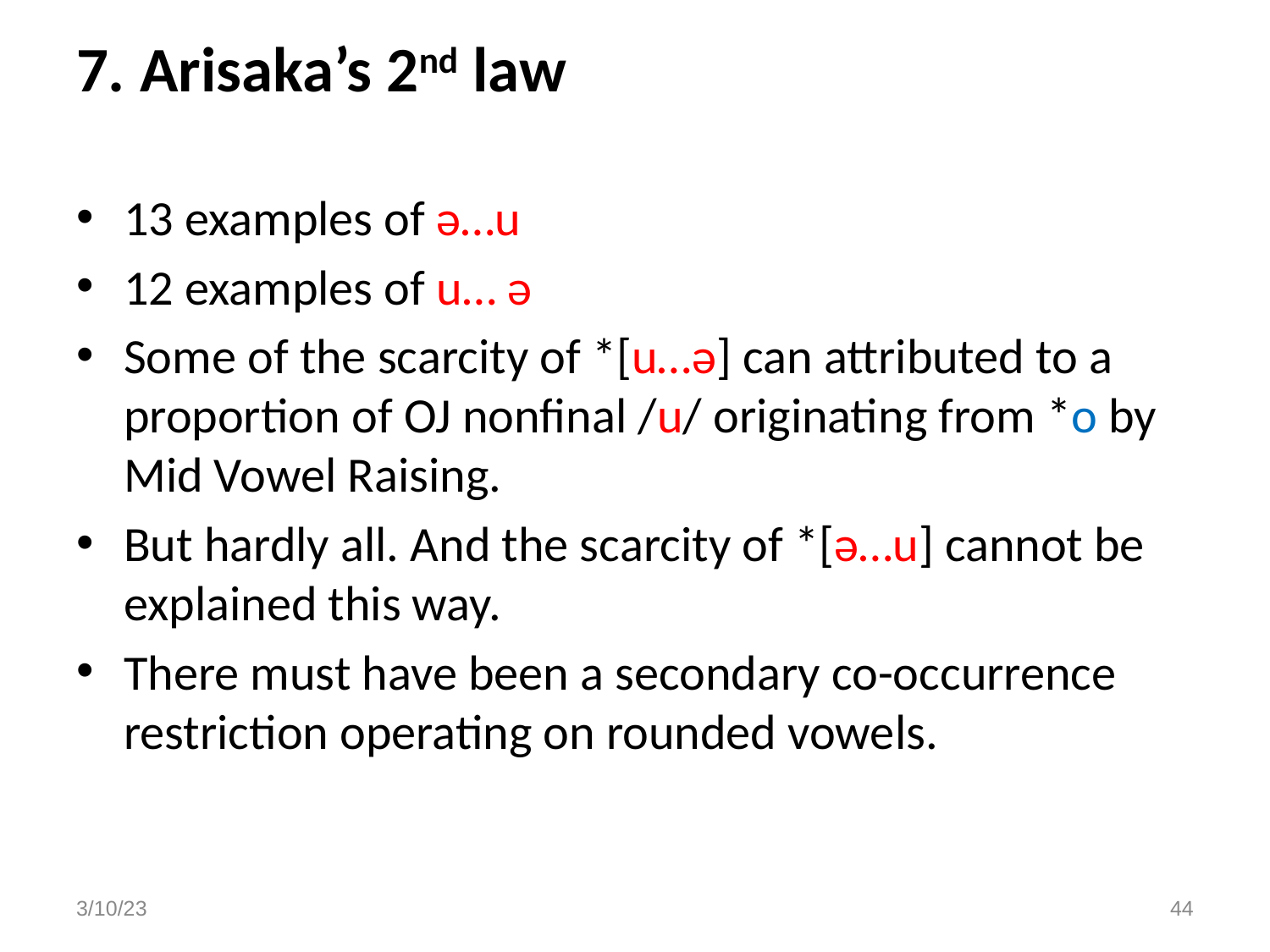

# 7. Arisaka’s 2nd law
13 examples of ə…u
12 examples of u… ə
Some of the scarcity of *[u…ə] can attributed to a proportion of OJ nonfinal /u/ originating from *o by Mid Vowel Raising.
But hardly all. And the scarcity of *[ə…u] cannot be explained this way.
There must have been a secondary co-occurrence restriction operating on rounded vowels.

3/10/23

44